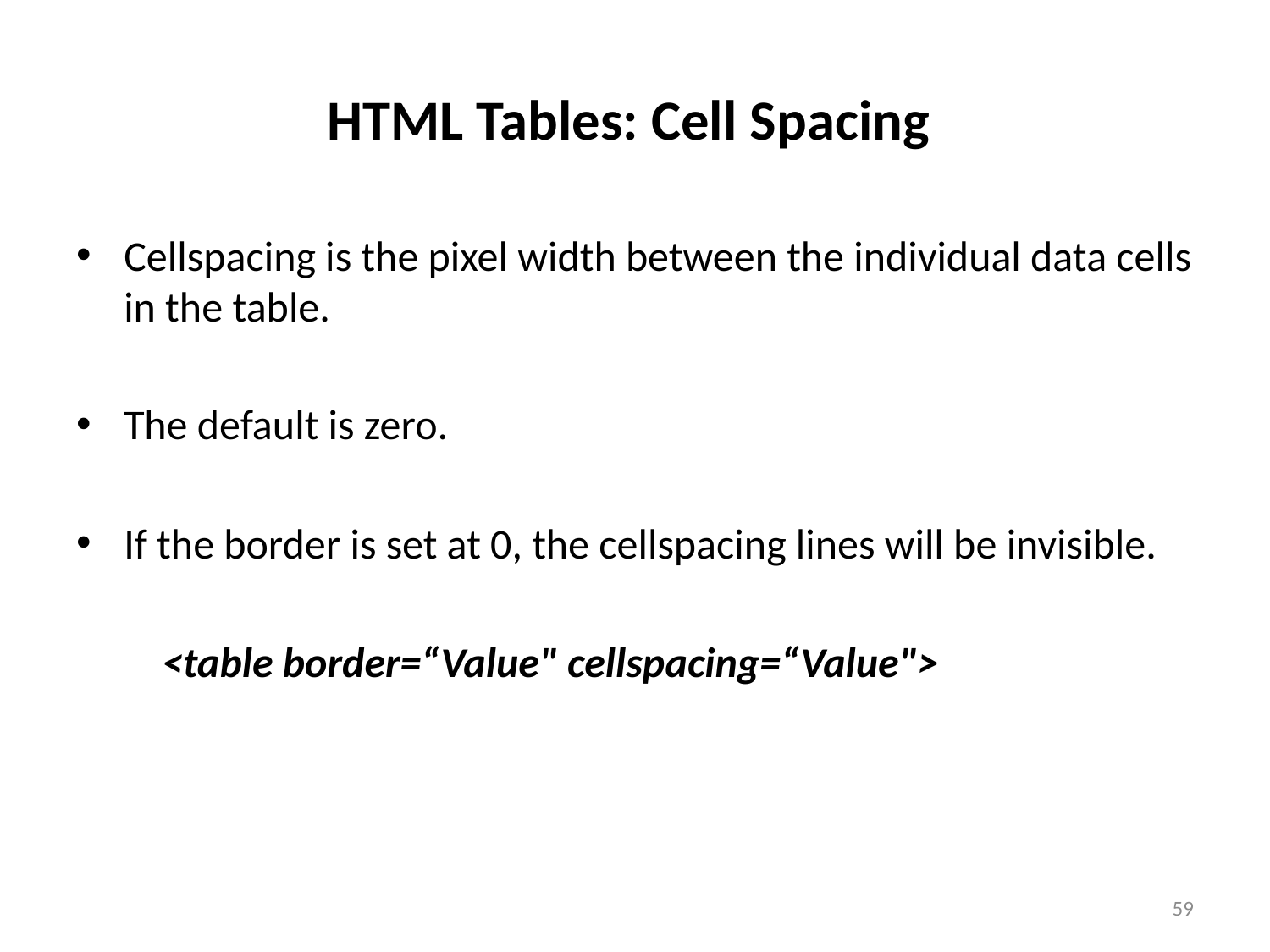

# HTML Tables: Cell Spacing
Cellspacing is the pixel width between the individual data cells in the table.

The default is zero.

If the border is set at 0, the cellspacing lines will be invisible.

         <table border=“Value" cellspacing=“Value">

59